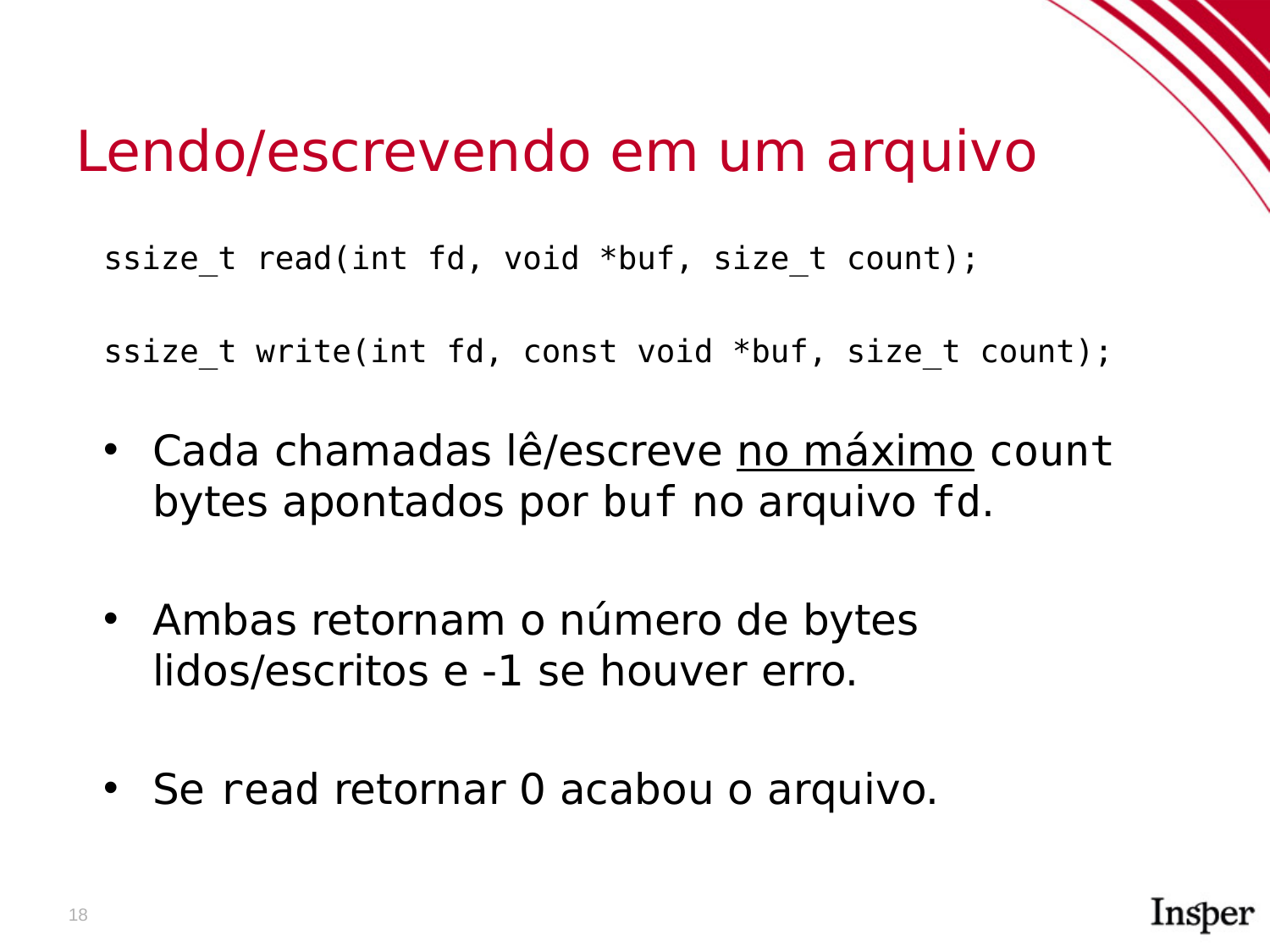

Lendo/escrevendo em um arquivo
ssize_t read(int fd, void *buf, size_t count);

ssize_t write(int fd, const void *buf, size_t count);

Cada chamadas lê/escreve no máximo count bytes apontados por buf no arquivo fd.

Ambas retornam o número de bytes lidos/escritos e -1 se houver erro.

Se read retornar 0 acabou o arquivo.

18